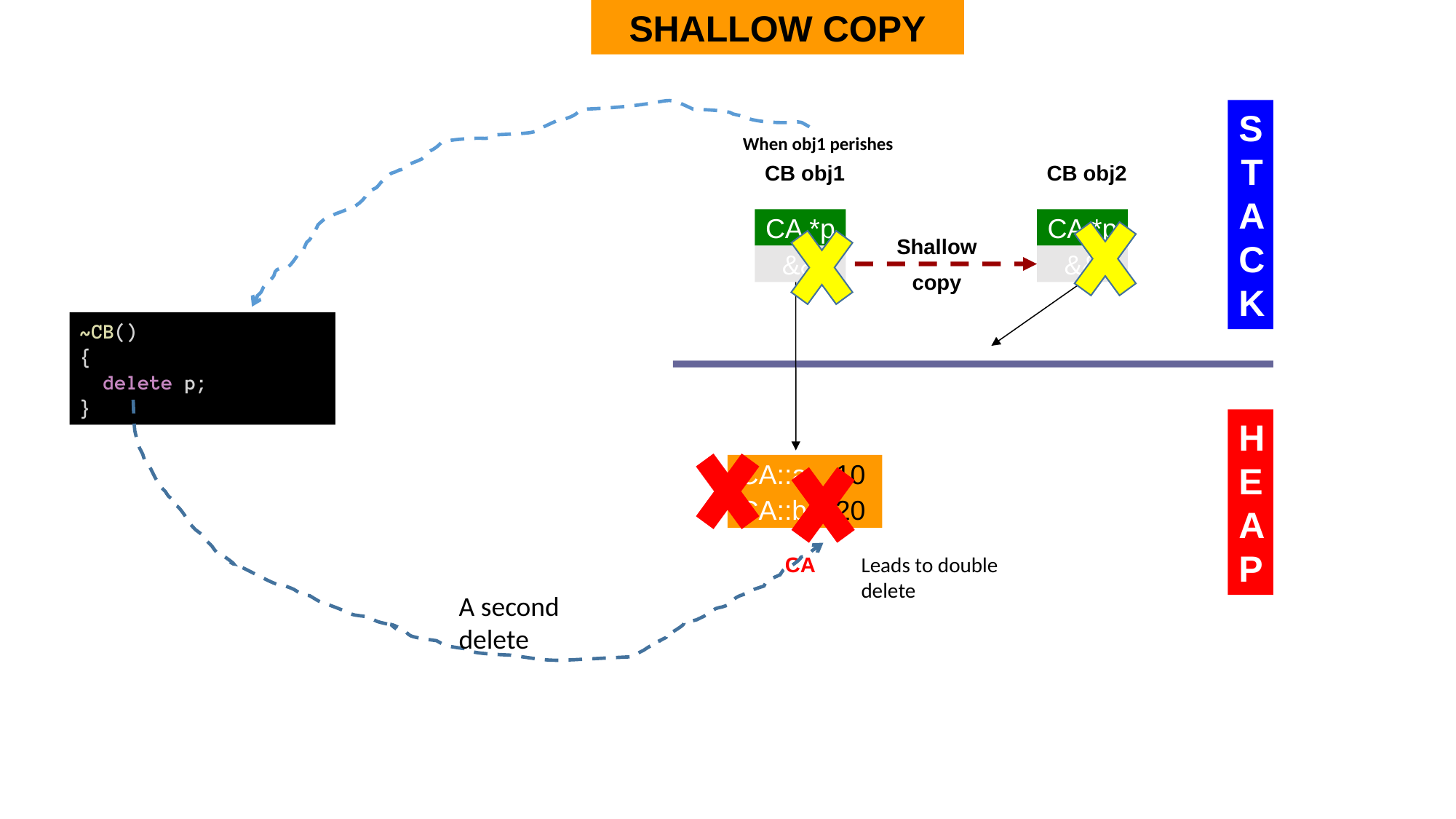

SHALLOW COPY
STACK

When obj1 perishes
CB obj1
CB obj2

CA *p
CA *p
Shallow
copy
&&
&&

~CB()
{
  delete p;
}

HEAP

CA::a
10
CA::b
20
CA
Leads to double delete
A second delete